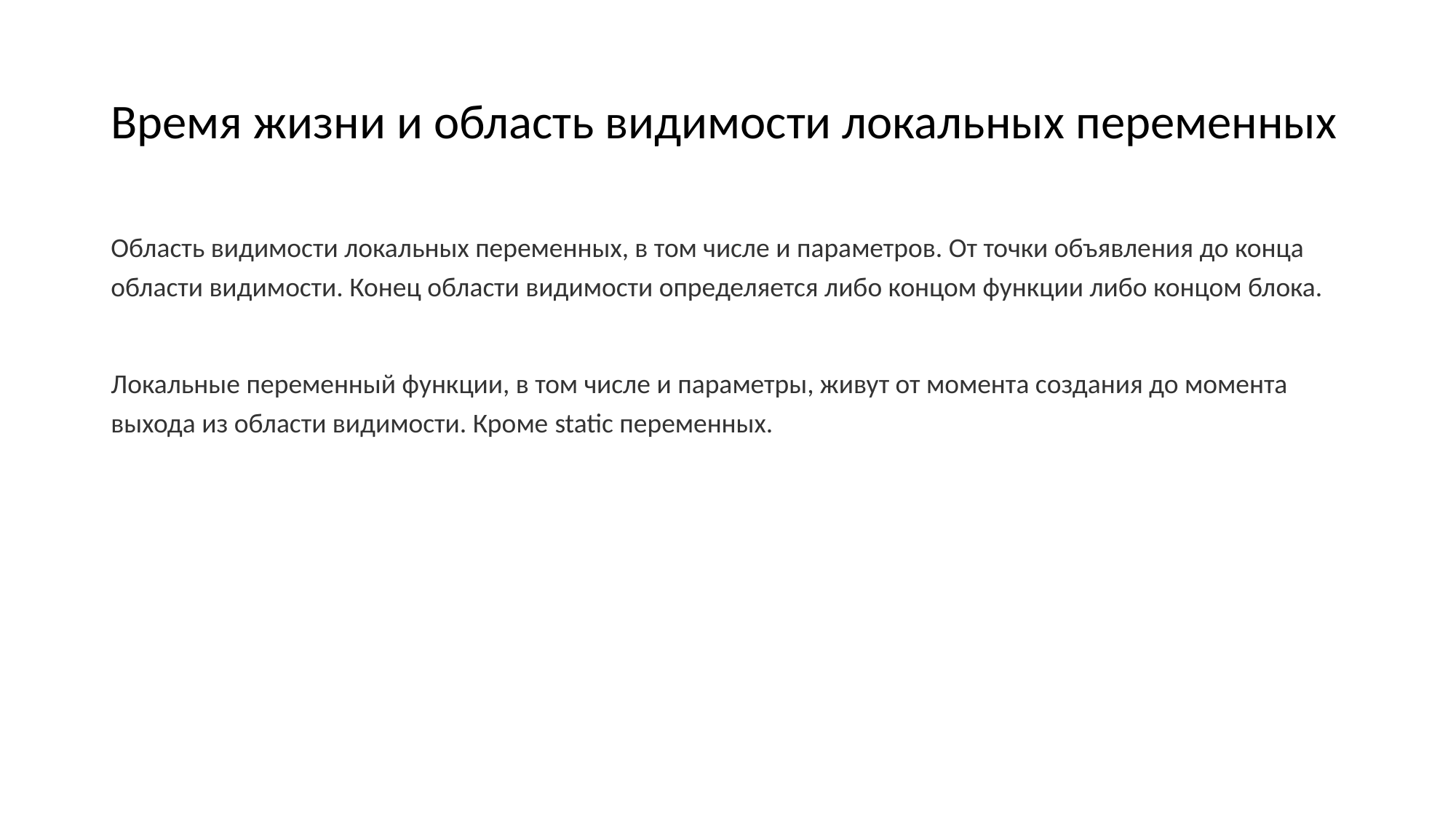

# Время жизни и область видимости локальных переменных
Область видимости локальных переменных, в том числе и параметров. От точки объявления до конца области видимости. Конец области видимости определяется либо концом функции либо концом блока.

Локальные переменный функции, в том числе и параметры, живут от момента создания до момента выхода из области видимости. Кроме static переменных.